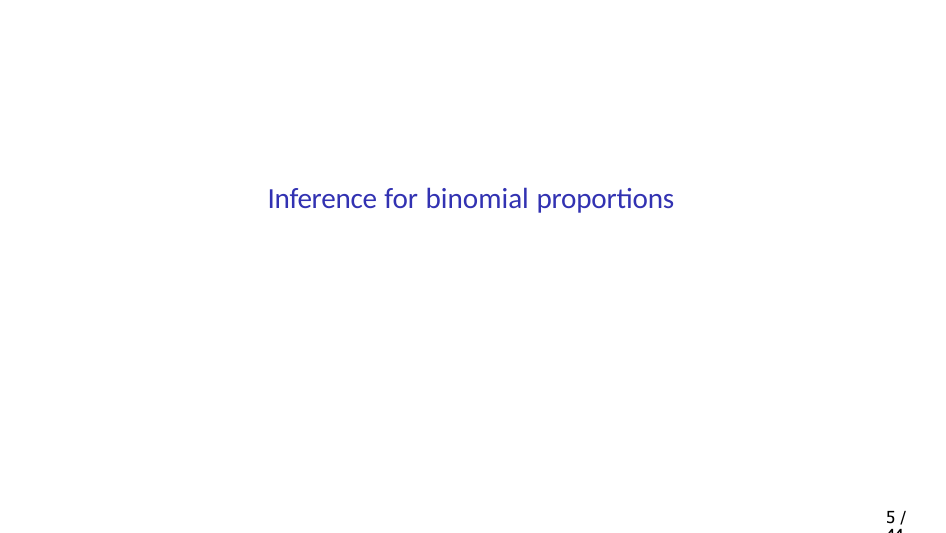

Inference for binomial proportions
5 / 44